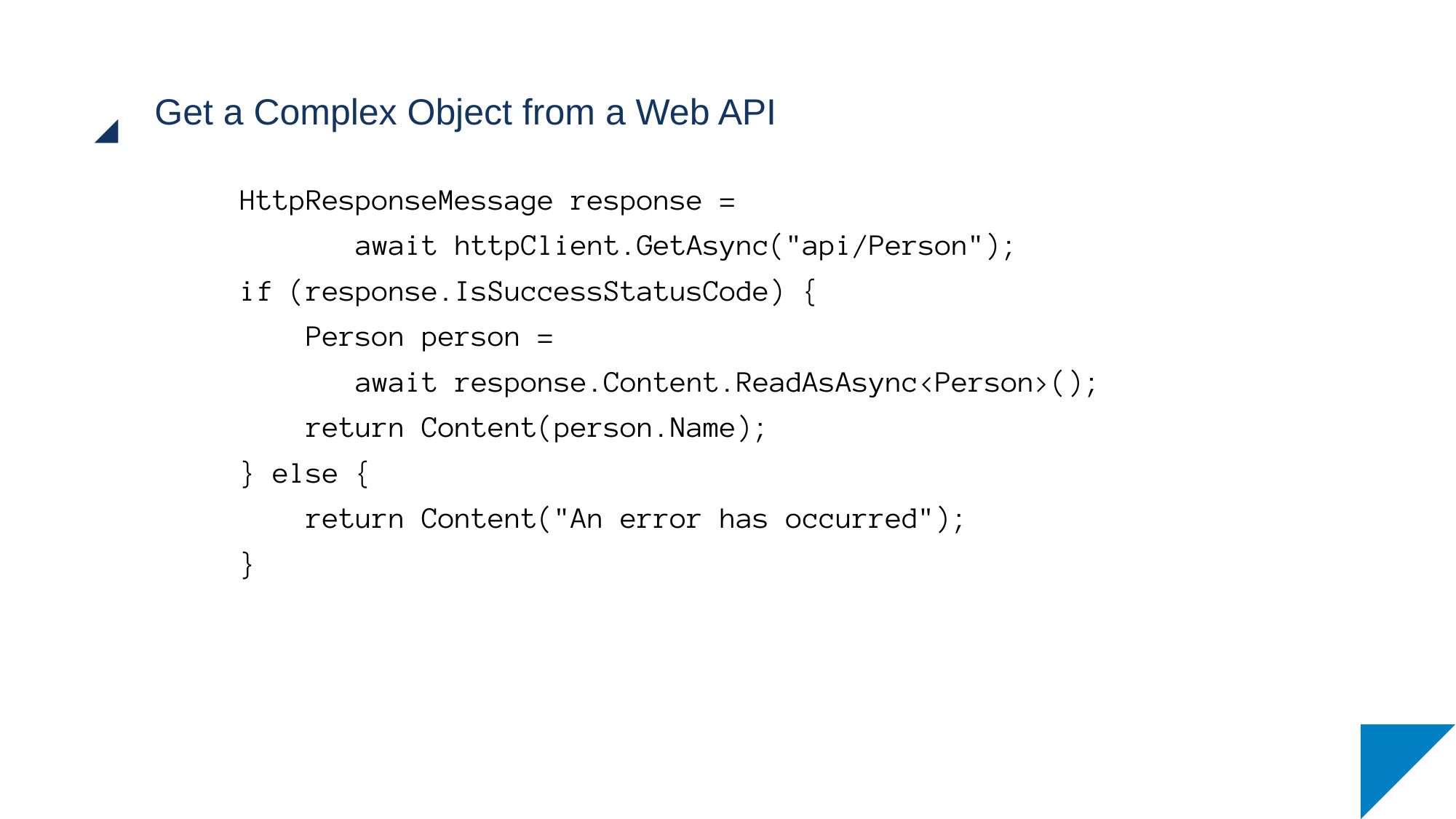

# Get a Complex Object from a Web API
HttpResponseMessage response =
       await httpClient.GetAsync("api/Person");
if (response.IsSuccessStatusCode) {
    Person person =
       await response.Content.ReadAsAsync<Person>();
    return Content(person.Name);
} else {
    return Content("An error has occurred");
}